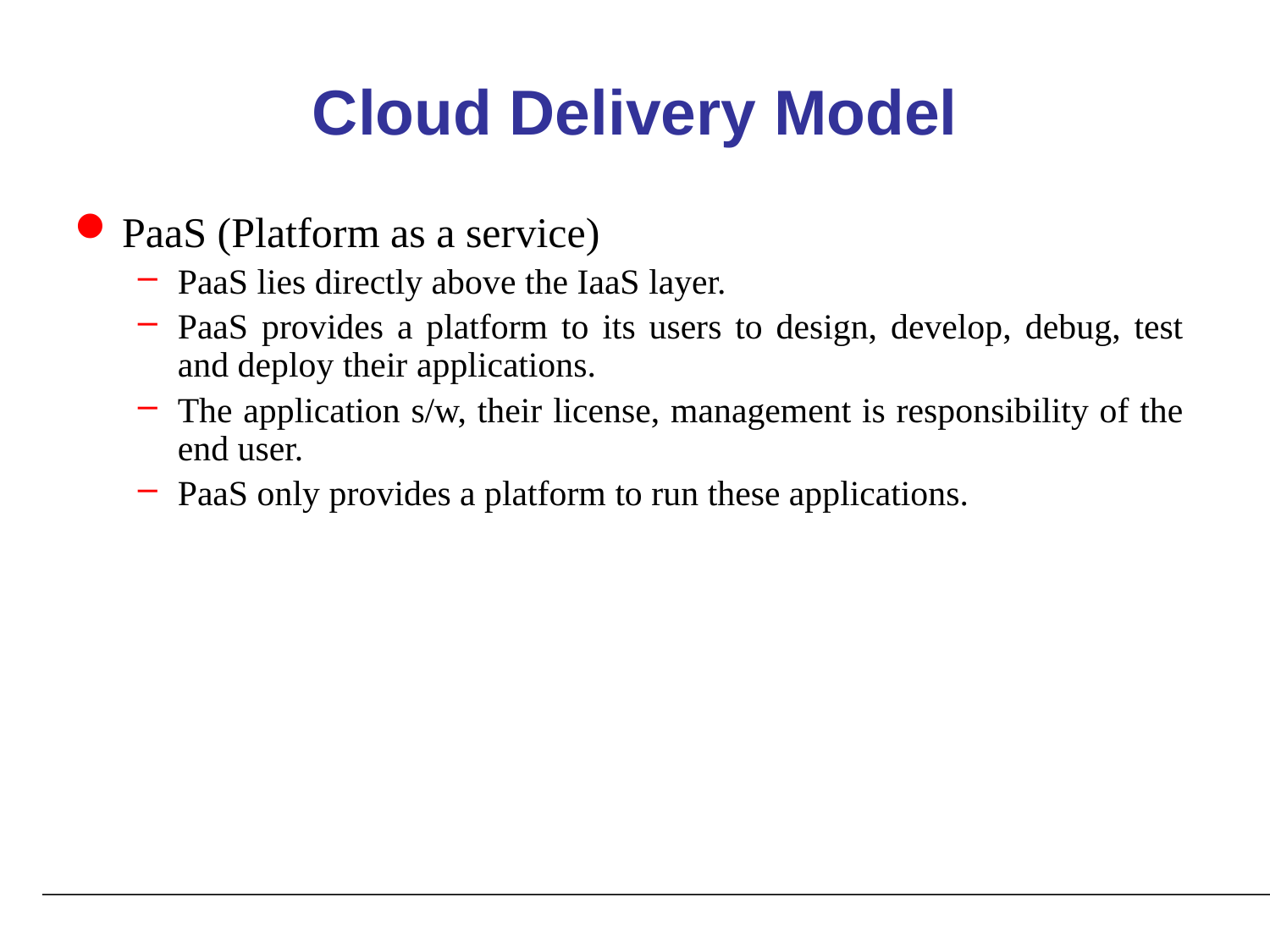

# Cloud Delivery Model
PaaS (Platform as a service)
PaaS lies directly above the IaaS layer.
PaaS provides a platform to its users to design, develop, debug, test and deploy their applications.
The application s/w, their license, management is responsibility of the end user.
PaaS only provides a platform to run these applications.